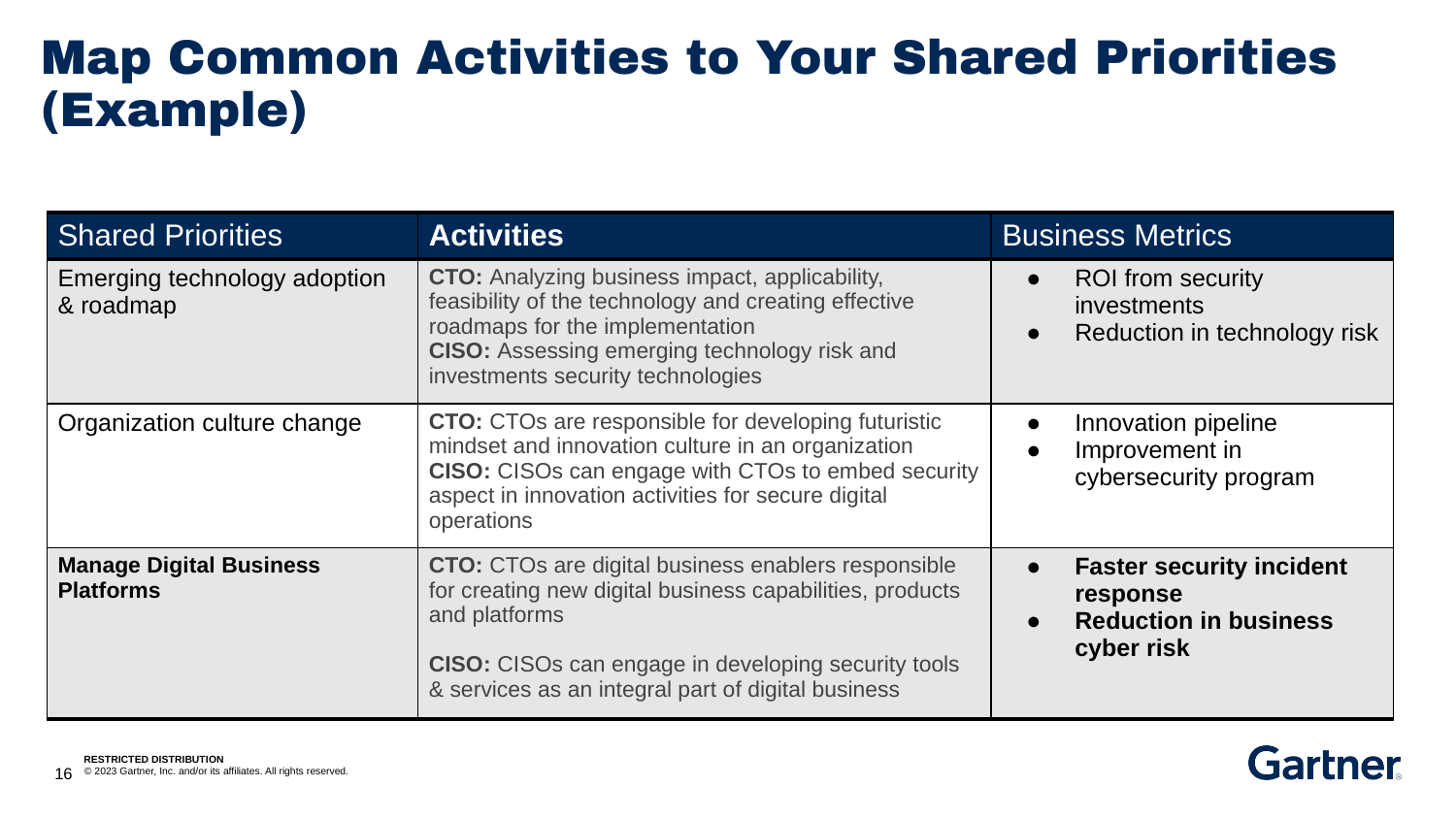

# Map Common Activities to Your Shared Priorities (Example)
| Shared Priorities | Activities | Business Metrics |
| --- | --- | --- |
| Emerging technology adoption & roadmap | CTO: Analyzing business impact, applicability, feasibility of the technology and creating effective roadmaps for the implementation CISO: Assessing emerging technology risk and investments security technologies | ROI from security investments Reduction in technology risk |
| Organization culture change | CTO: CTOs are responsible for developing futuristic mindset and innovation culture in an organization CISO: CISOs can engage with CTOs to embed security aspect in innovation activities for secure digital operations | Innovation pipeline Improvement in cybersecurity program |
| Manage Digital Business Platforms | CTO: CTOs are digital business enablers responsible for creating new digital business capabilities, products and platforms CISO: CISOs can engage in developing security tools & services as an integral part of digital business | Faster security incident response Reduction in business cyber risk |